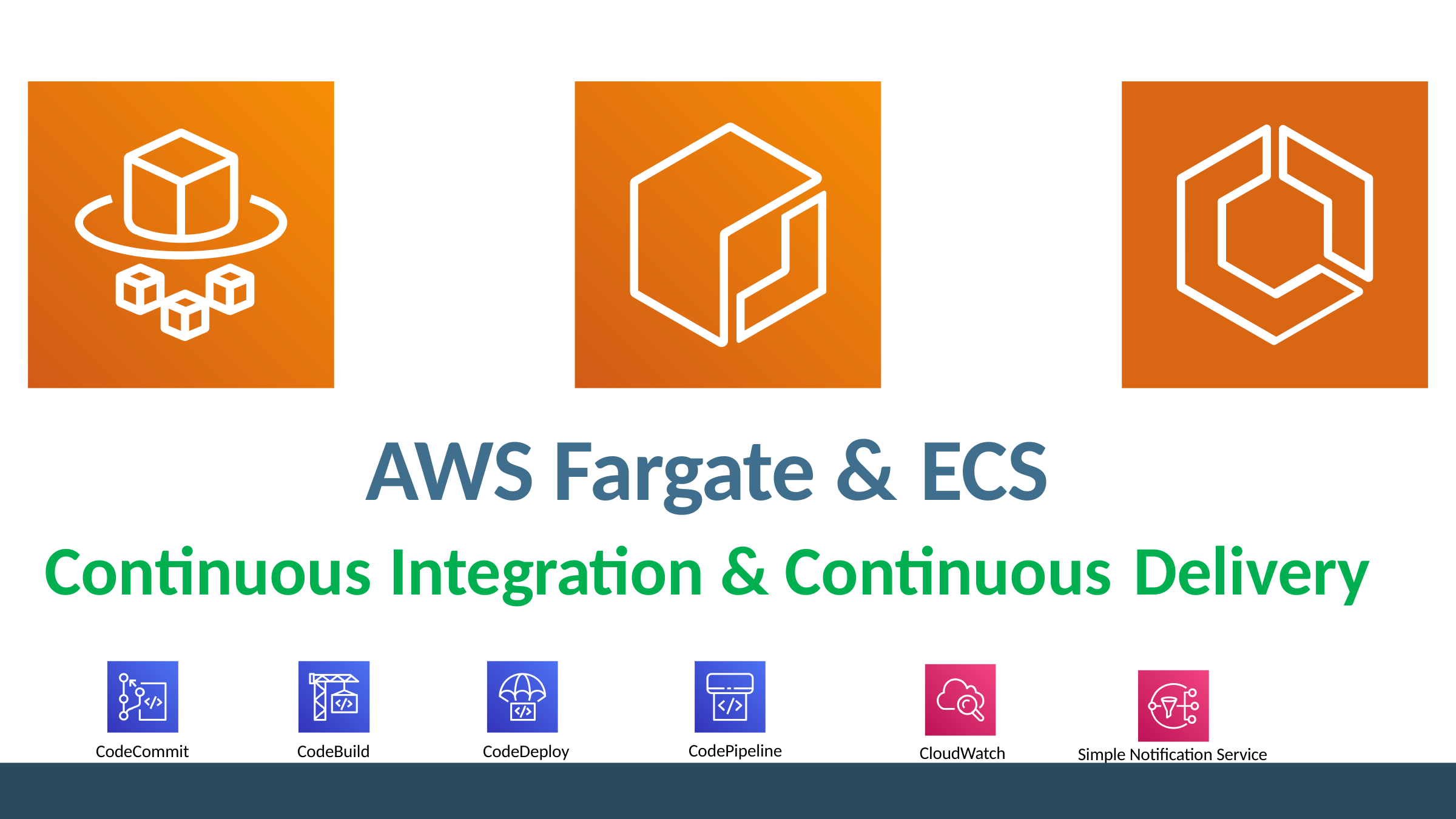

AWS Fargate & ECS
Continuous	Integration & Continuous	Delivery

CodePipeline
CodeCommit
CodeBuild
CodeDeploy
CloudWatch
Simple Notification Service